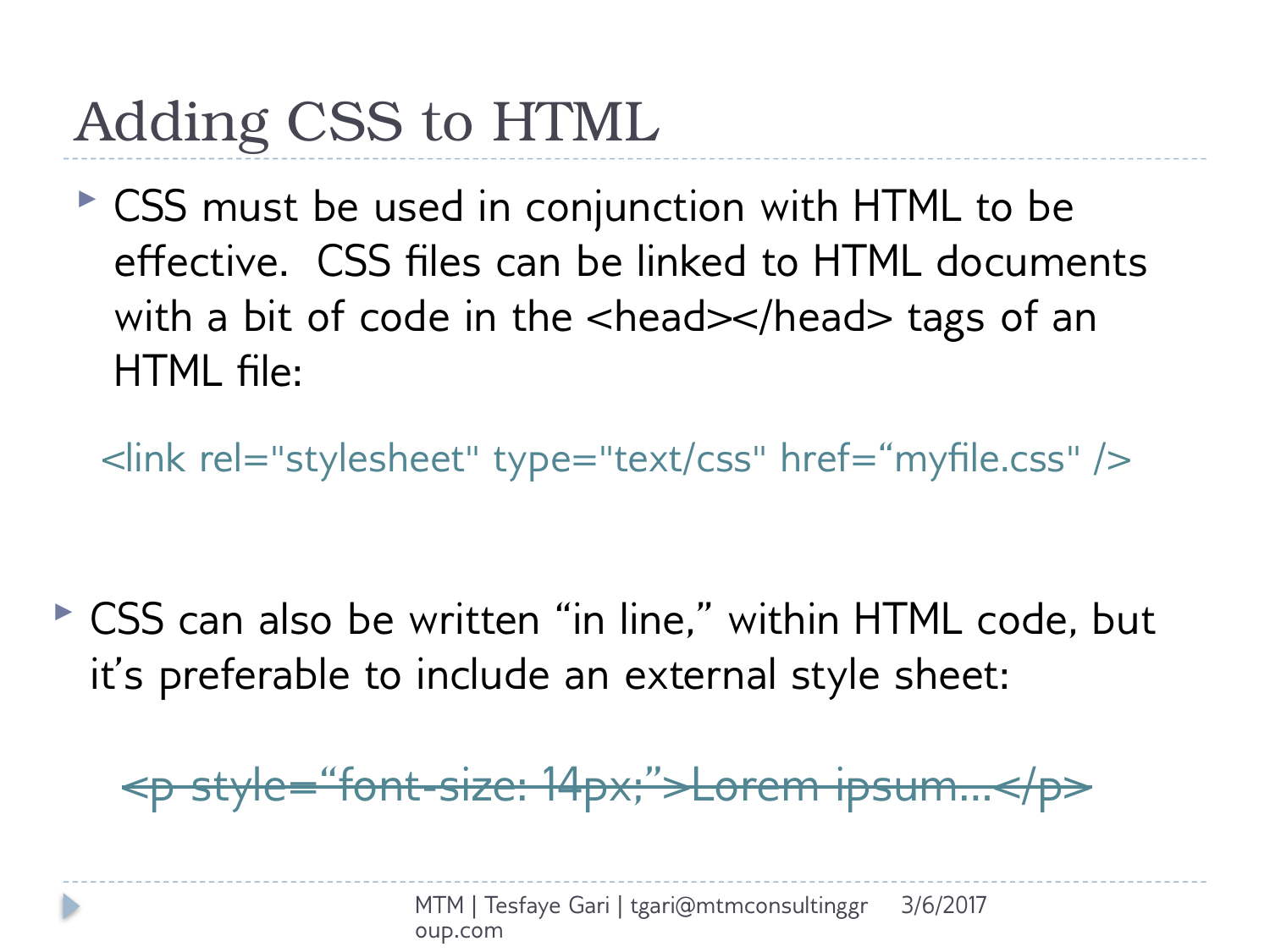

# Adding CSS to HTML
CSS must be used in conjunction with HTML to be effective.  CSS files can be linked to HTML documents with a bit of code in the <head></head> tags of an HTML file:
<link rel="stylesheet" type="text/css" href=“myfile.css" />
CSS can also be written “in line,” within HTML code, but it’s preferable to include an external style sheet:
<p style=“font-size: 14px;”>Lorem ipsum…</p>
MTM | Tesfaye Gari | tgari@mtmconsultinggroup.com
3/6/2017